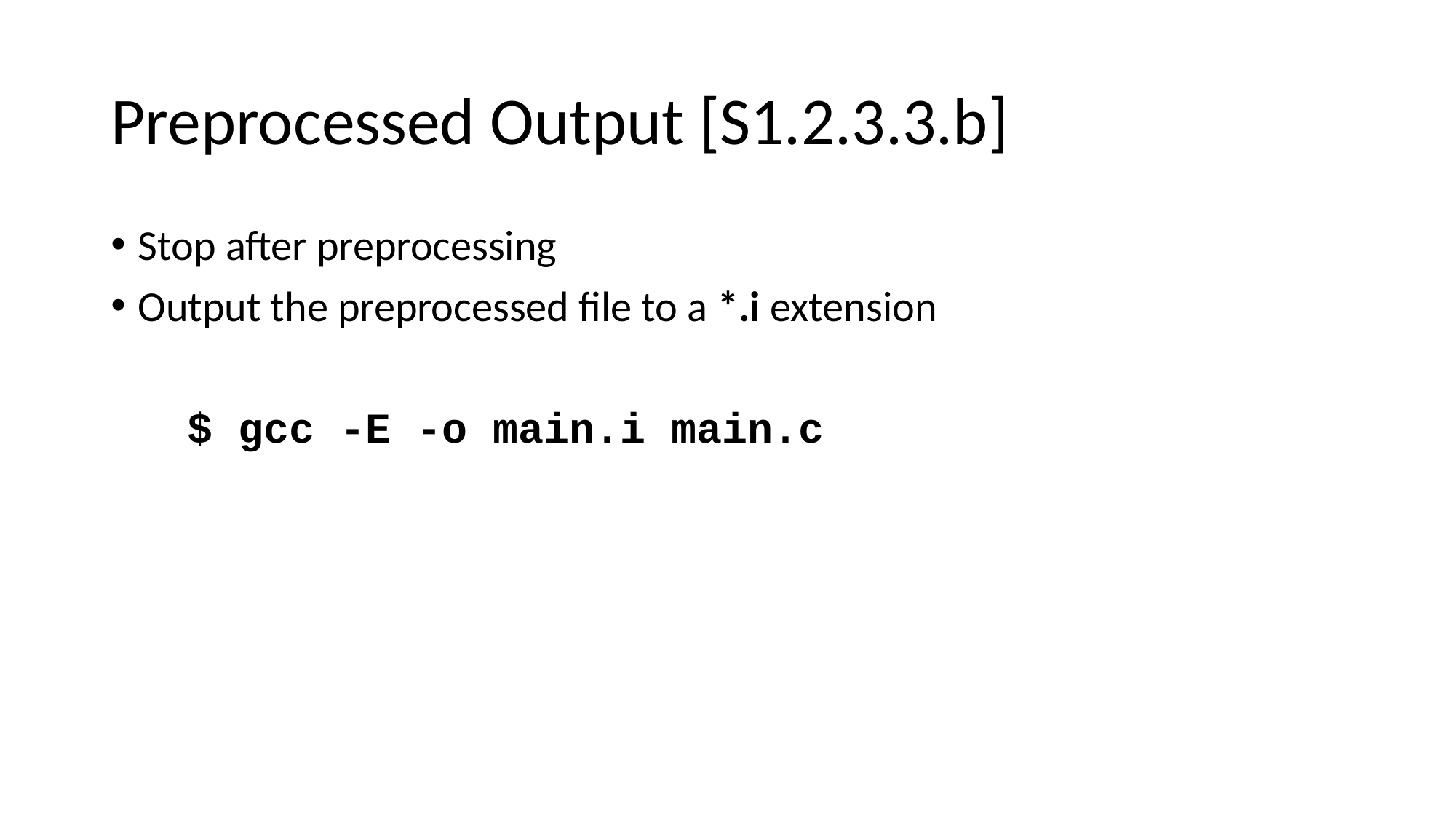

# Preprocessed Output [S1.2.3.3.b]
Stop after preprocessing
Output the preprocessed file to a *.i extension

   $ gcc -E -o main.i main.c